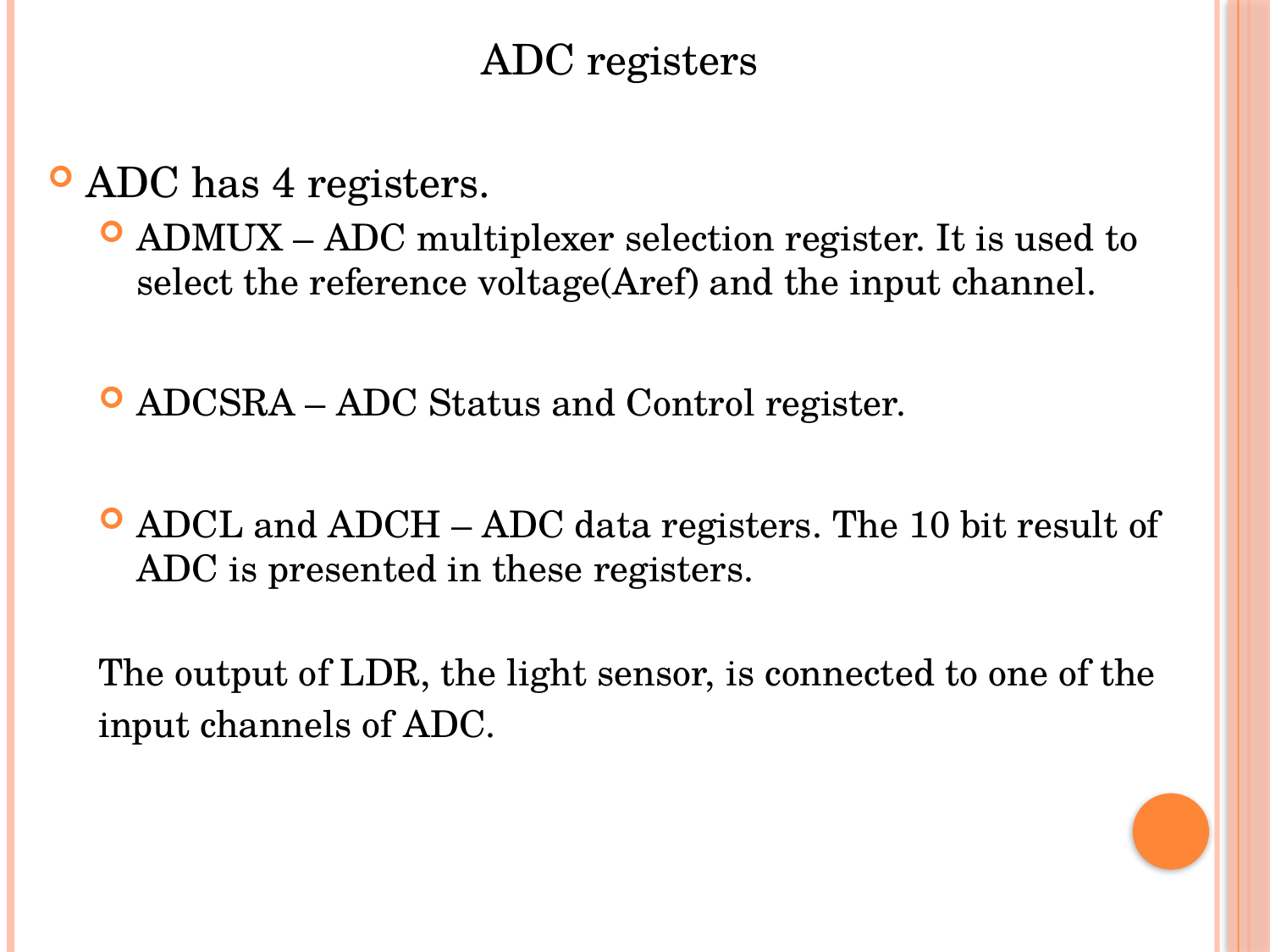

ADC registers

ADC has 4 registers.
ADMUX – ADC multiplexer selection register. It is used to select the reference voltage(Aref) and the input channel.

ADCSRA – ADC Status and Control register.

ADCL and ADCH – ADC data registers. The 10 bit result of ADC is presented in these registers.

The output of LDR, the light sensor, is connected to one of the
input channels of ADC.